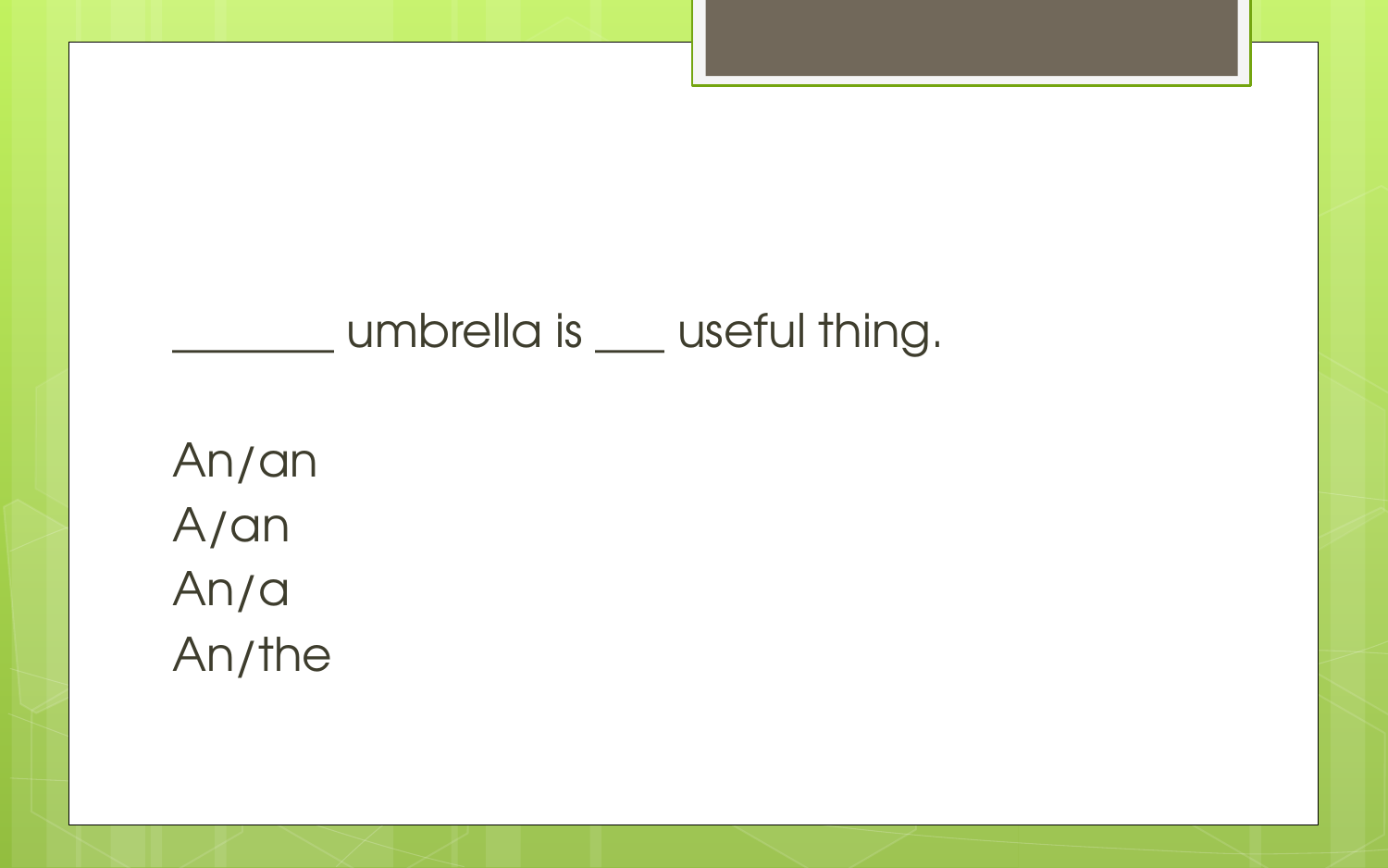

#
_______ umbrella is ___ useful thing.

An/an
A/an
An/a
An/the